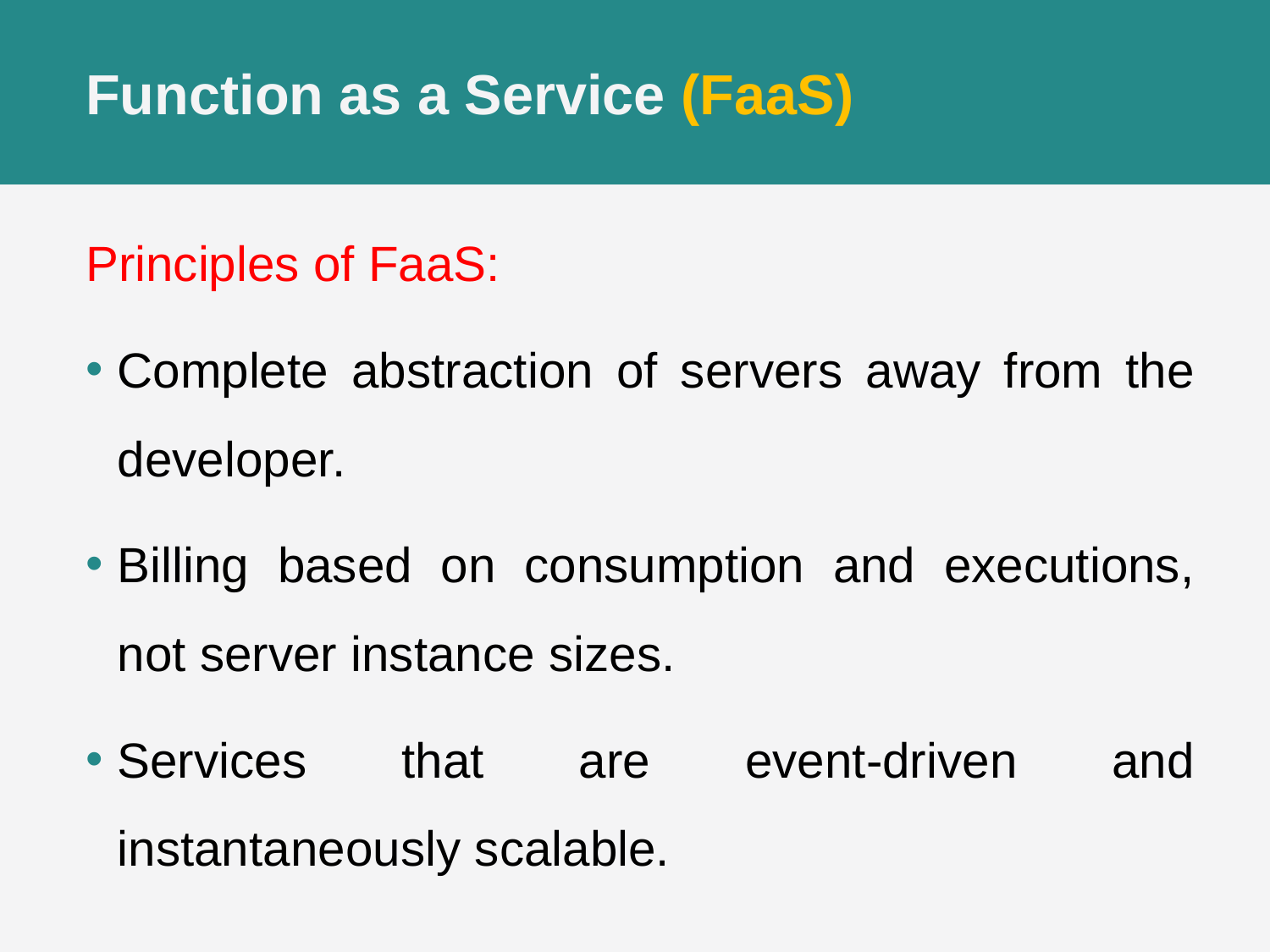

# Function as a Service (FaaS)
Principles of FaaS:
Complete abstraction of servers away from the developer.
Billing based on consumption and executions, not server instance sizes.
Services that are event-driven and instantaneously scalable.